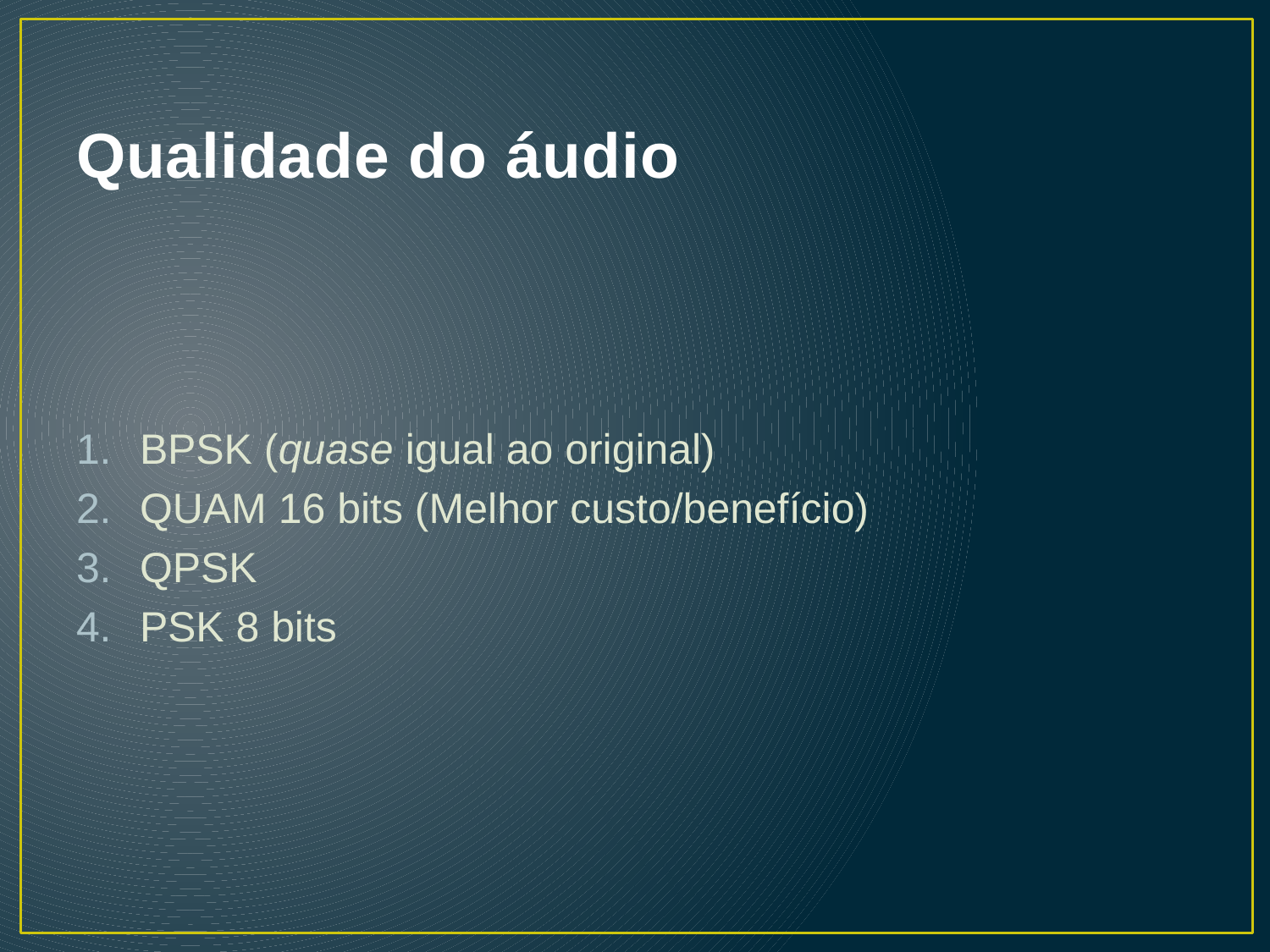

# Qualidade do áudio
BPSK (quase igual ao original)
QUAM 16 bits (Melhor custo/benefício)
QPSK
PSK 8 bits